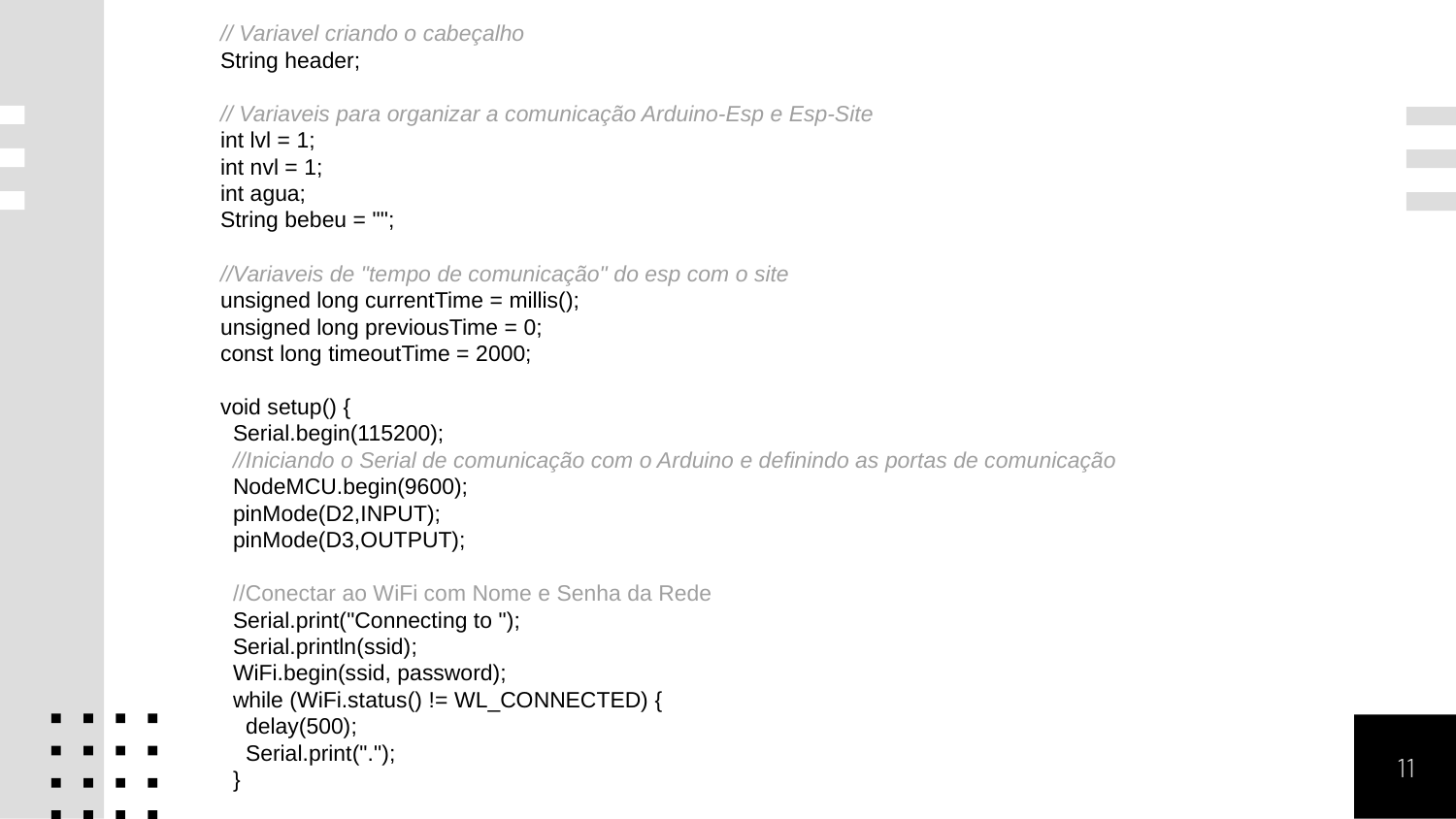

// Variavel criando o cabeçalho
String header;

// Variaveis para organizar a comunicação Arduino-Esp e Esp-Site
int lvl = 1;
int nvl = 1;
int agua;
String bebeu = "";

//Variaveis de "tempo de comunicação" do esp com o site
unsigned long currentTime = millis();
unsigned long previousTime = 0;
const long timeoutTime = 2000;

void setup() {
  Serial.begin(115200);
  //Iniciando o Serial de comunicação com o Arduino e definindo as portas de comunicação
  NodeMCU.begin(9600);
  pinMode(D2,INPUT);
  pinMode(D3,OUTPUT);

  //Conectar ao WiFi com Nome e Senha da Rede
  Serial.print("Connecting to ");
  Serial.println(ssid);
  WiFi.begin(ssid, password);
  while (WiFi.status() != WL_CONNECTED) {
    delay(500);
    Serial.print(".");
  }
11